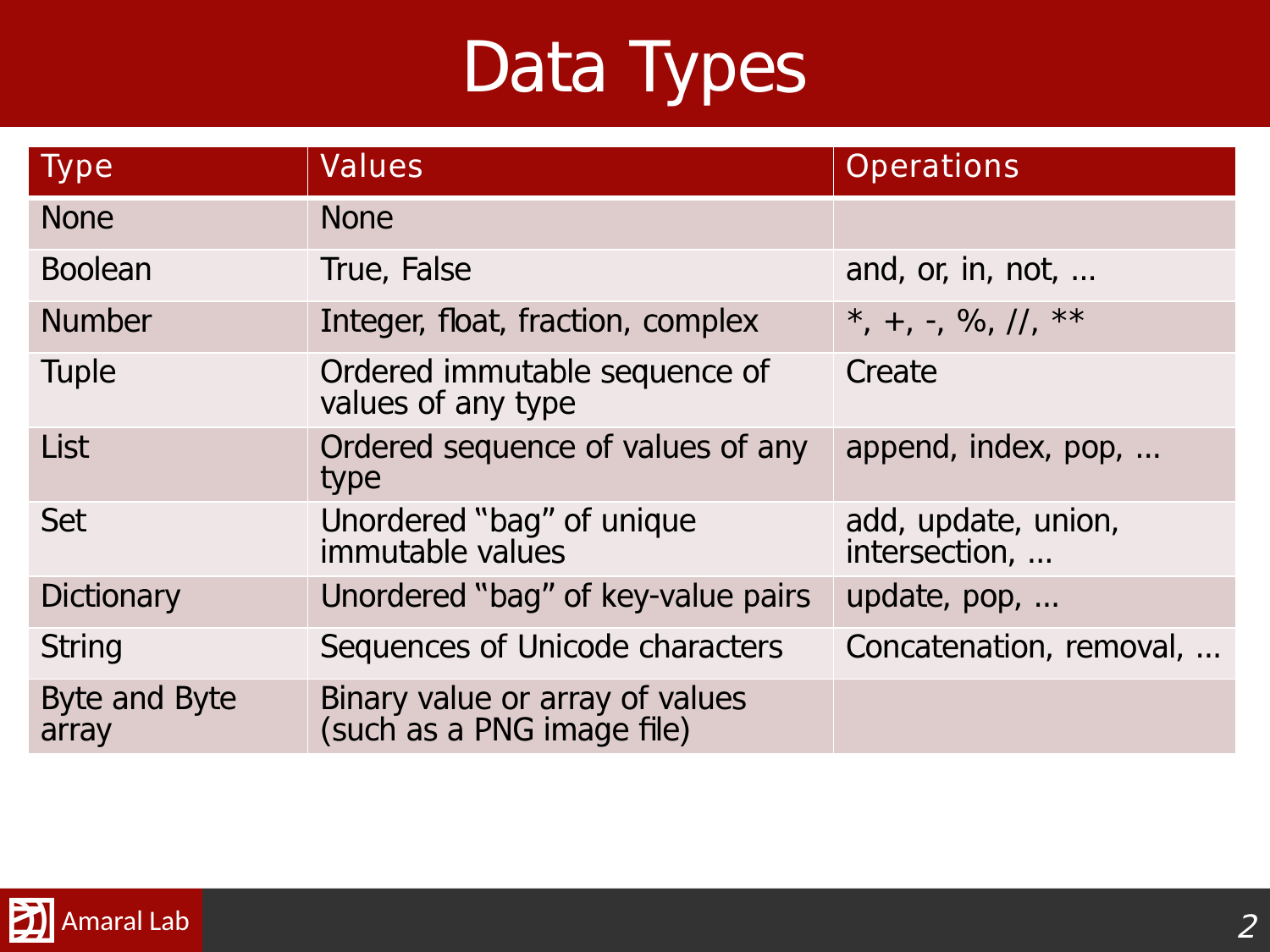

# Data Types
| Type | Values | Operations |
| --- | --- | --- |
| None | None |  |
| Boolean | True, False | and, or, in, not, … |
| Number | Integer, float, fraction, complex | \*, +, -, %, //, \*\* |
| Tuple | Ordered immutable sequence of values of any type | Create |
| List | Ordered sequence of values of any type | append, index, pop, … |
| Set | Unordered “bag” of unique immutable values | add, update, union, intersection, … |
| Dictionary | Unordered “bag” of key-value pairs | update, pop, … |
| String | Sequences of Unicode characters | Concatenation, removal, … |
| Byte and Byte array | Binary value or array of values (such as a PNG image file) |  |